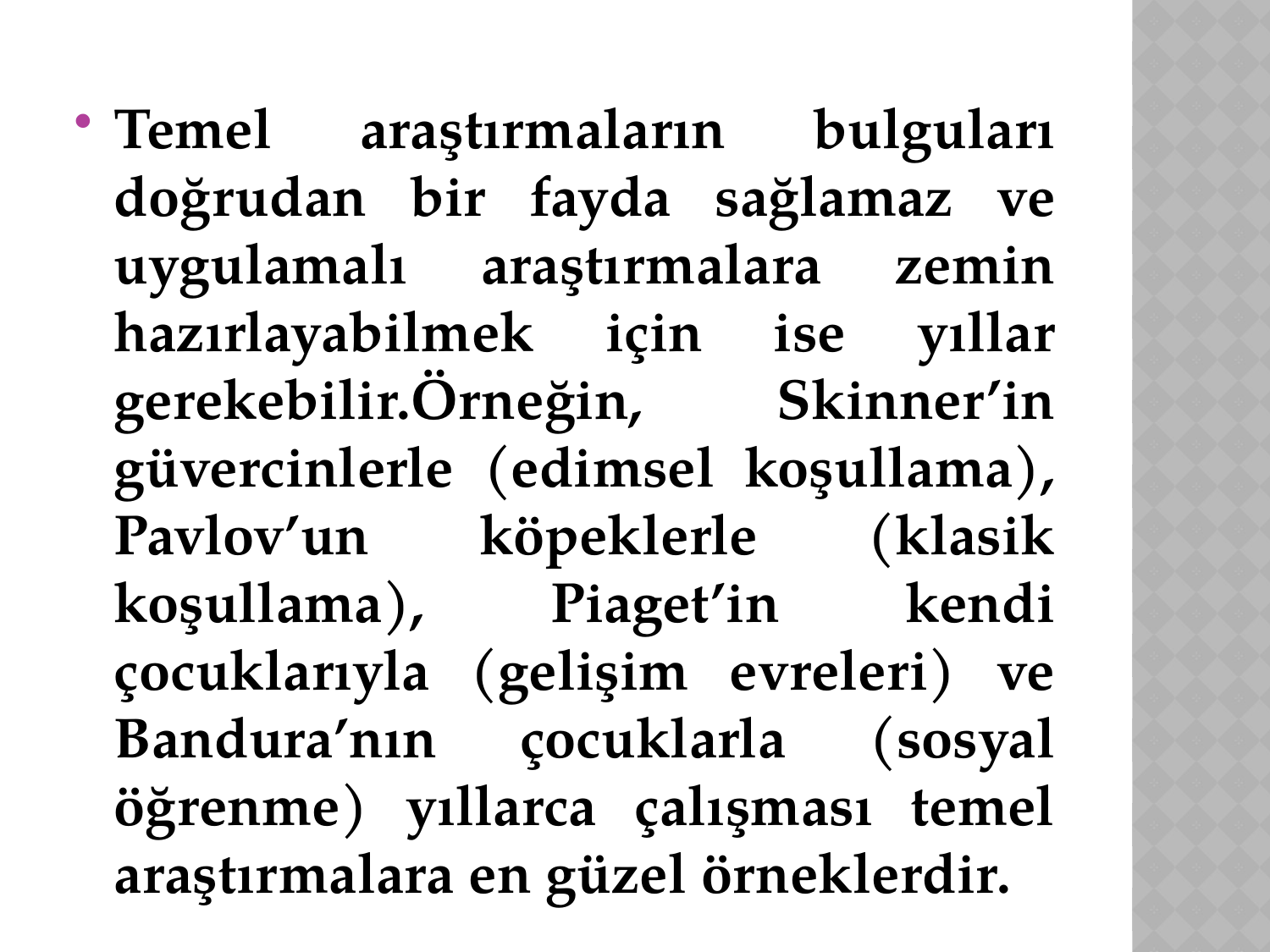

Temel araştırmaların bulguları doğrudan bir fayda sağlamaz ve uygulamalı araştırmalara zemin hazırlayabilmek için ise yıllar gerekebilir.Örneğin, Skinner’in güvercinlerle (edimsel koşullama), Pavlov’un köpeklerle (klasik koşullama), Piaget’in kendi çocuklarıyla (gelişim evreleri) ve Bandura’nın çocuklarla (sosyal öğrenme) yıllarca çalışması temel araştırmalara en güzel örneklerdir.